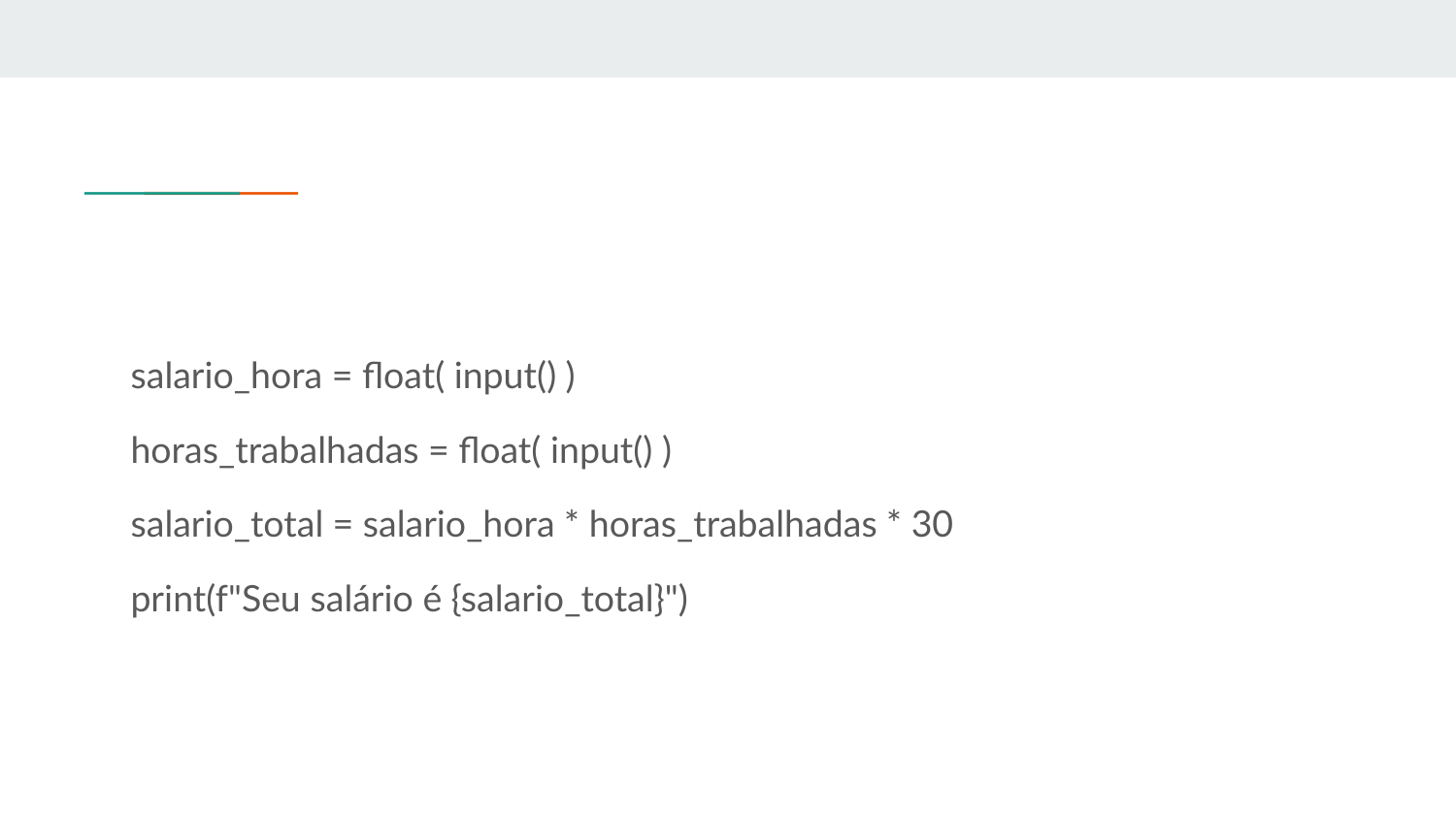

#
salario_hora = float( input() )
horas_trabalhadas = float( input() )
salario_total = salario_hora * horas_trabalhadas * 30
print(f"Seu salário é {salario_total}")